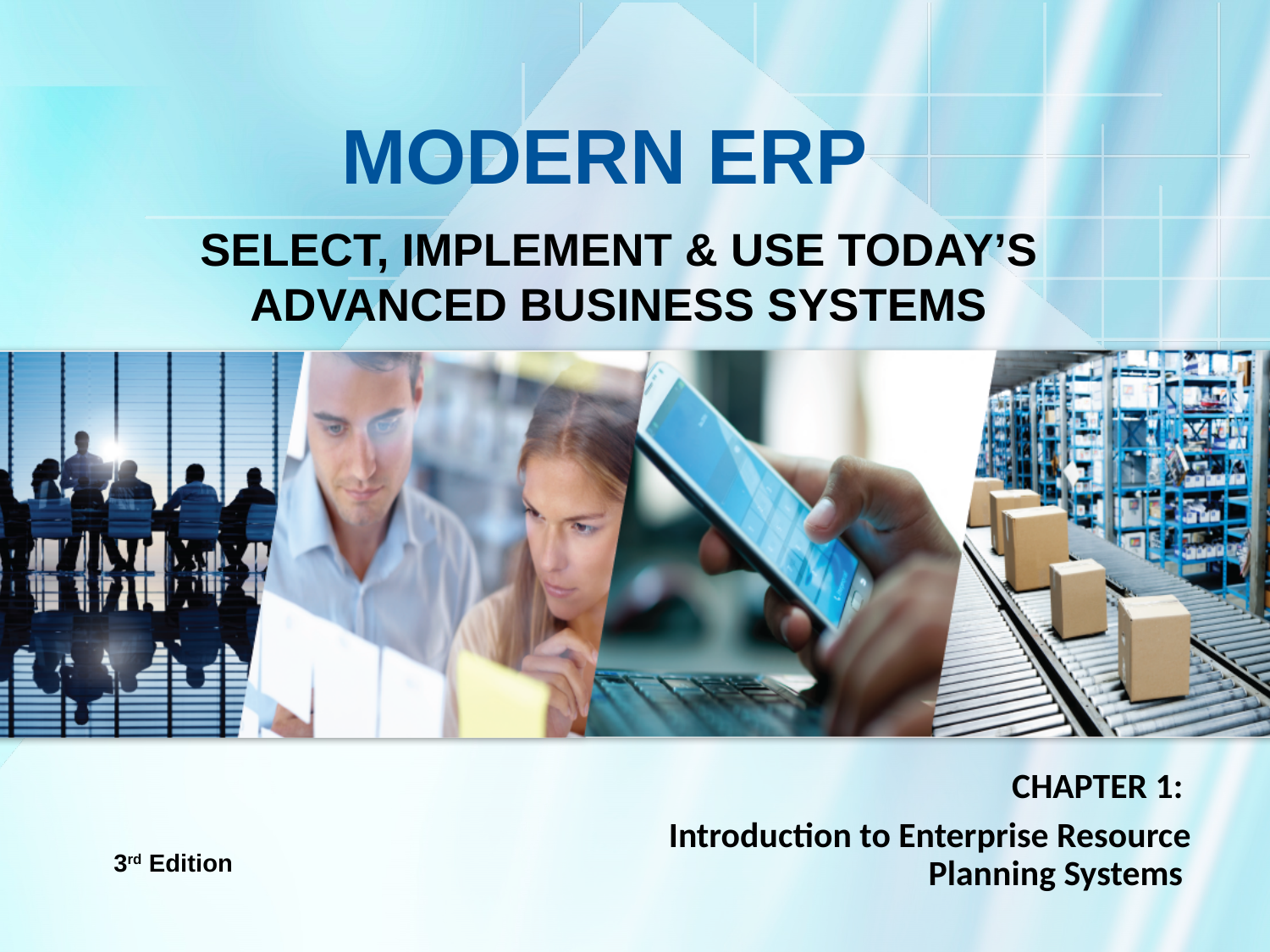

# MODERN ERP
SELECT, IMPLEMENT & USE TODAY’S ADVANCED BUSINESS SYSTEMS
CHAPTER 1:
Introduction to Enterprise Resource Planning Systems
3rd Edition